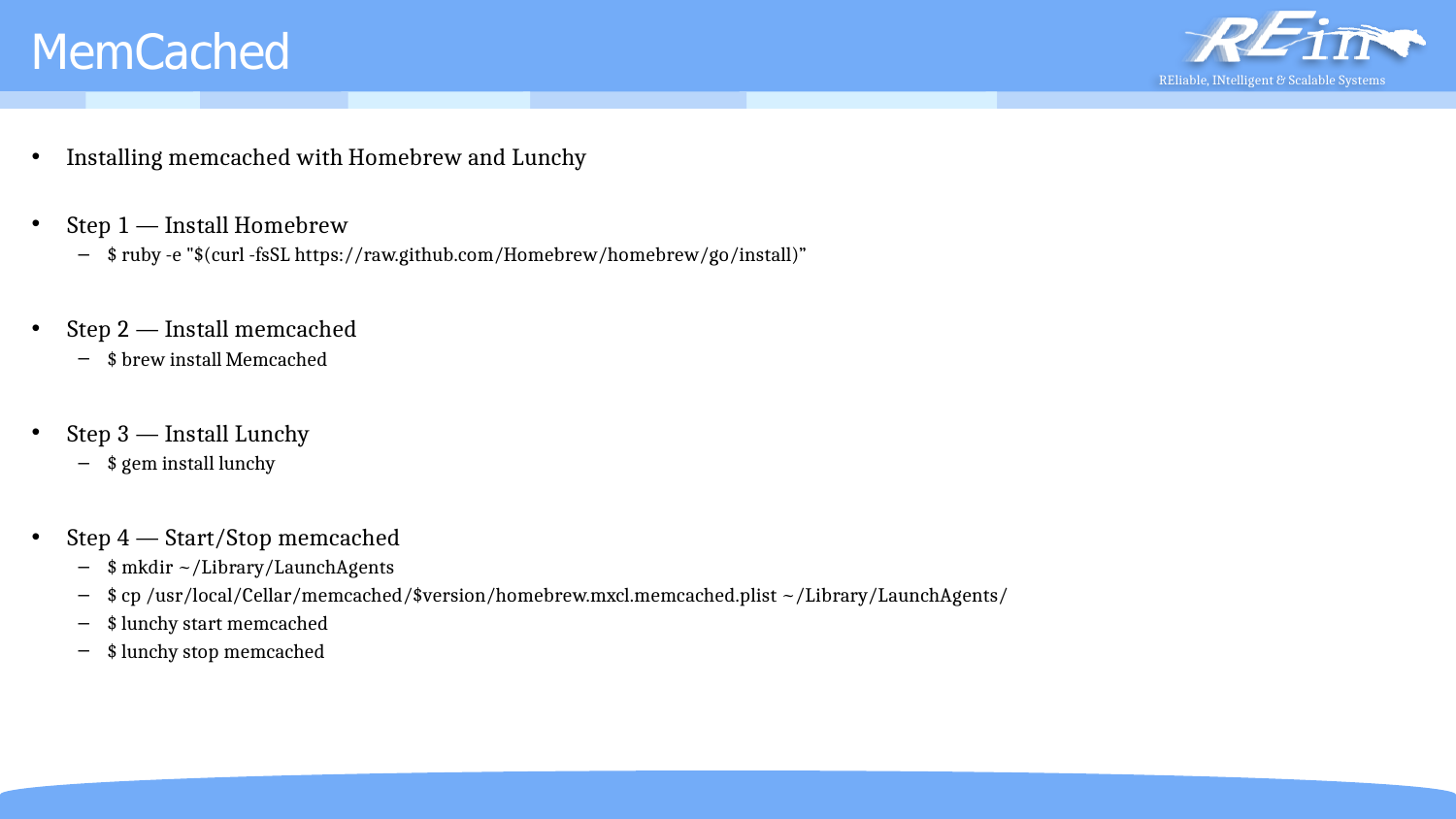

# MemCached
Installing memcached with Homebrew and Lunchy

Step 1 — Install Homebrew
$ ruby -e "$(curl -fsSL https://raw.github.com/Homebrew/homebrew/go/install)”

Step 2 — Install memcached
$ brew install Memcached

Step 3 — Install Lunchy
$ gem install lunchy

Step 4 — Start/Stop memcached
$ mkdir ~/Library/LaunchAgents
$ cp /usr/local/Cellar/memcached/$version/homebrew.mxcl.memcached.plist ~/Library/LaunchAgents/
$ lunchy start memcached
$ lunchy stop memcached

4